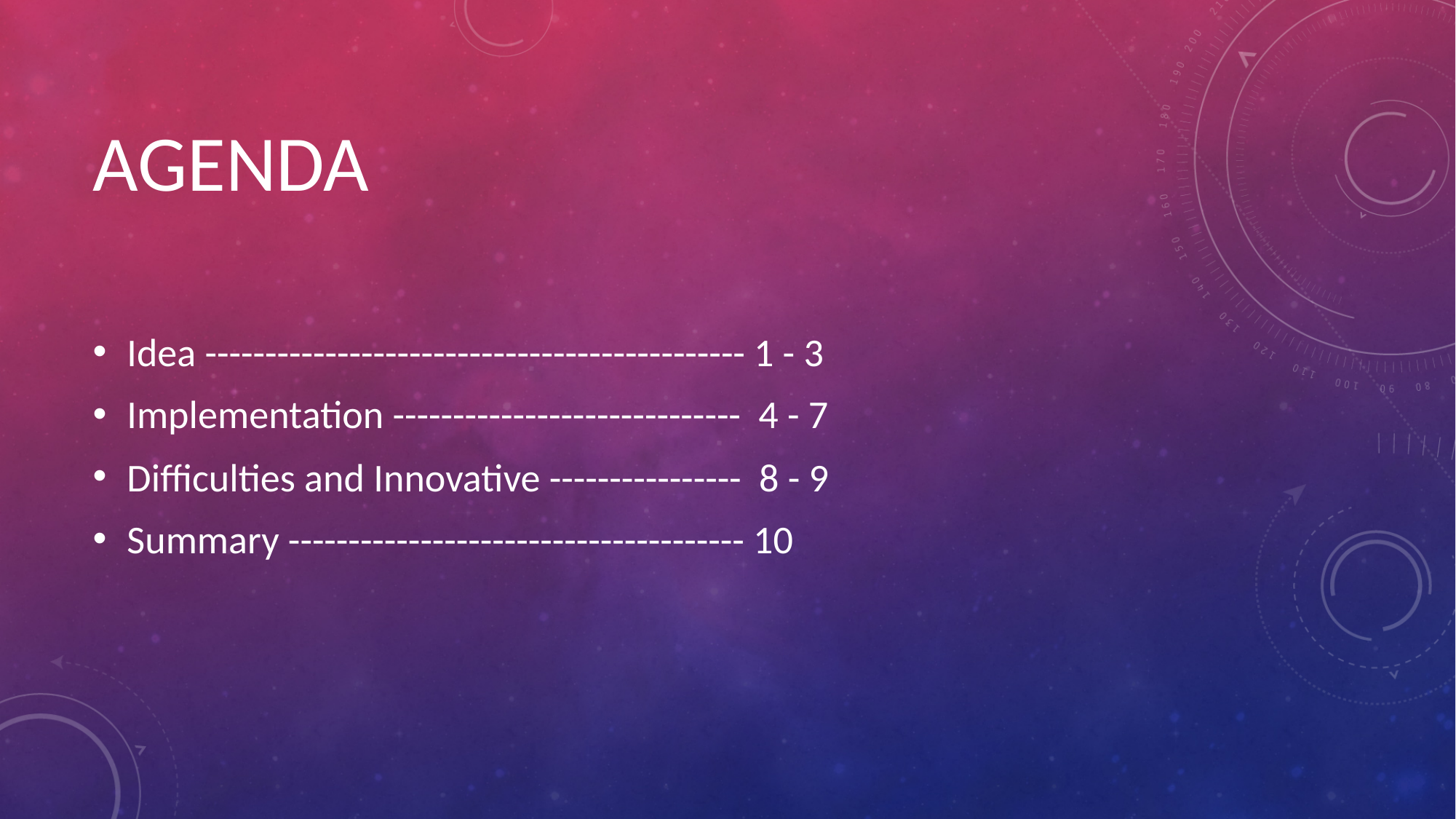

# AGENDA
Idea --------------------------------------------- 1 - 3
Implementation -----------------------------  4 - 7
Difficulties and Innovative ----------------  8 - 9
Summary -------------------------------------- 10